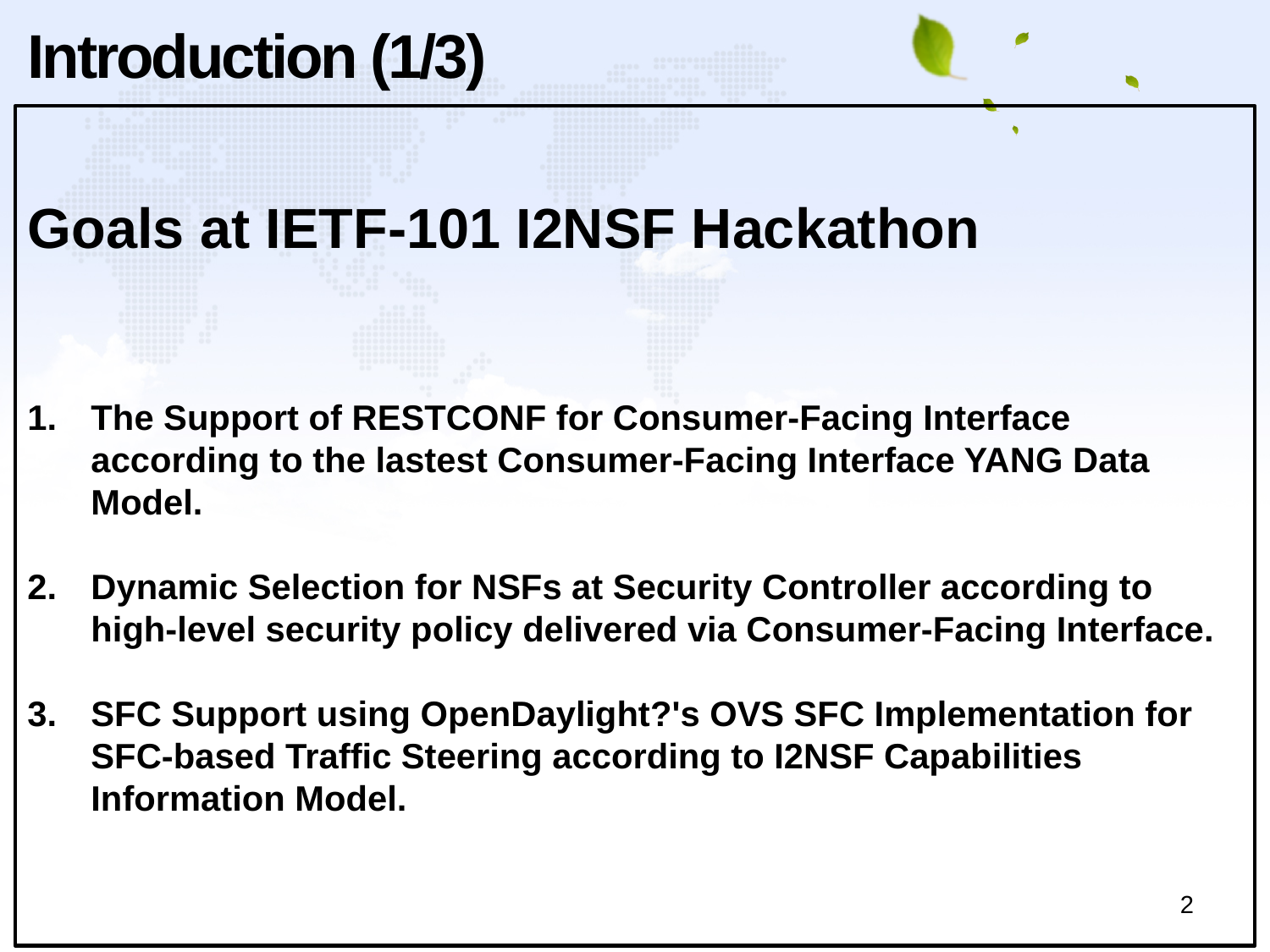

Introduction (1/3)
Goals at IETF-101 I2NSF Hackathon

The Support of RESTCONF for Consumer-Facing Interface according to the lastest Consumer-Facing Interface YANG Data Model.

Dynamic Selection for NSFs at Security Controller according to high-level security policy delivered via Consumer-Facing Interface.

SFC Support using OpenDaylight?'s OVS SFC Implementation for SFC-based Traffic Steering according to I2NSF Capabilities Information Model.

2